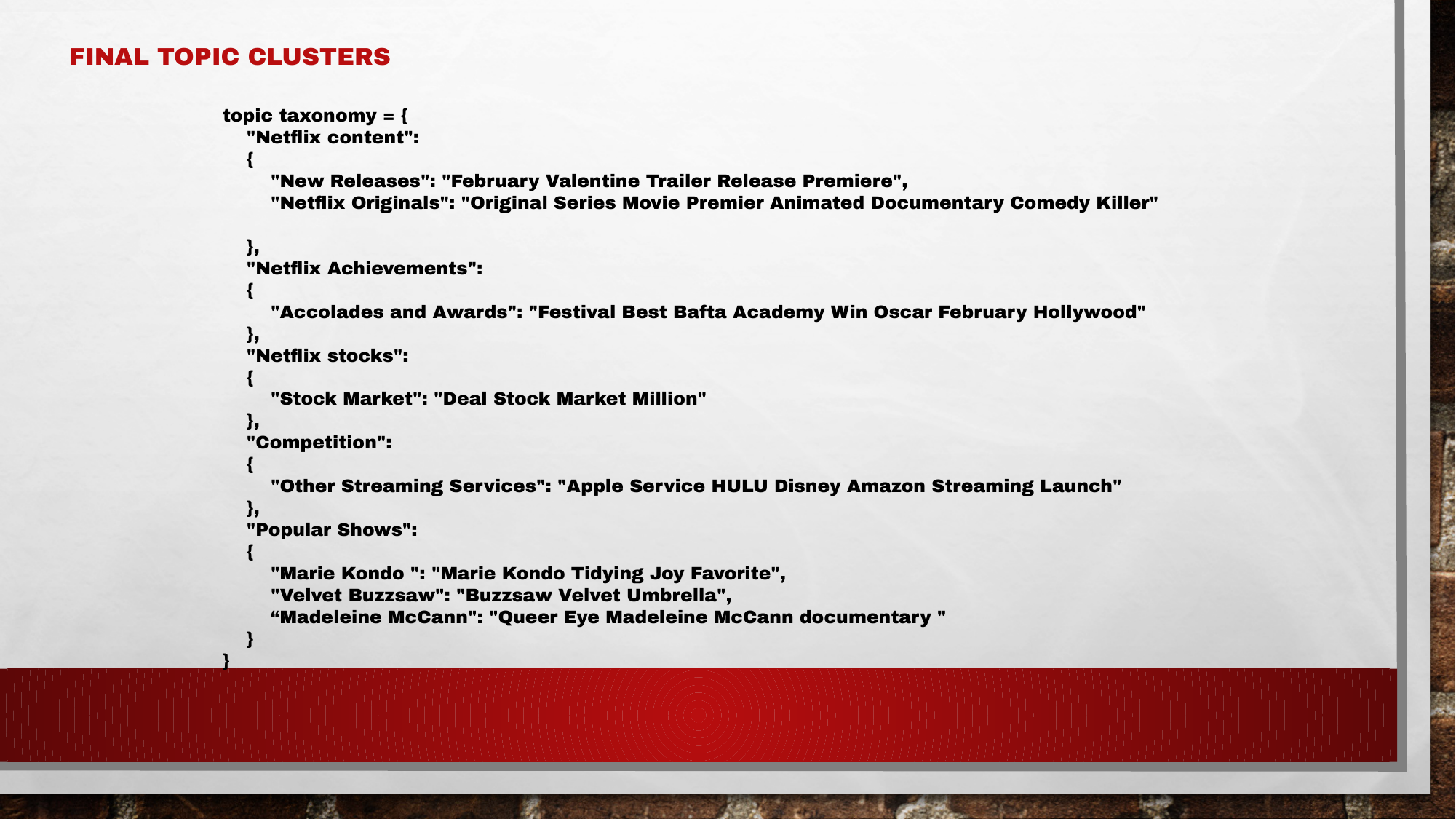

# Final Topic Clusters
topic taxonomy = {
    "Netflix content":
    {
        "New Releases": "February Valentine Trailer Release Premiere",
        "Netflix Originals": "Original Series Movie Premier Animated Documentary Comedy Killer"

    },
    "Netflix Achievements":
    {
        "Accolades and Awards": "Festival Best Bafta Academy Win Oscar February Hollywood"
    },
    "Netflix stocks":
    {
        "Stock Market": "Deal Stock Market Million"
    },
    "Competition":
    {
        "Other Streaming Services": "Apple Service HULU Disney Amazon Streaming Launch"
    },
    "Popular Shows":
    {
        "Marie Kondo ": "Marie Kondo Tidying Joy Favorite",
        "Velvet Buzzsaw": "Buzzsaw Velvet Umbrella",
        “Madeleine McCann": "Queer Eye Madeleine McCann documentary "
    }
}